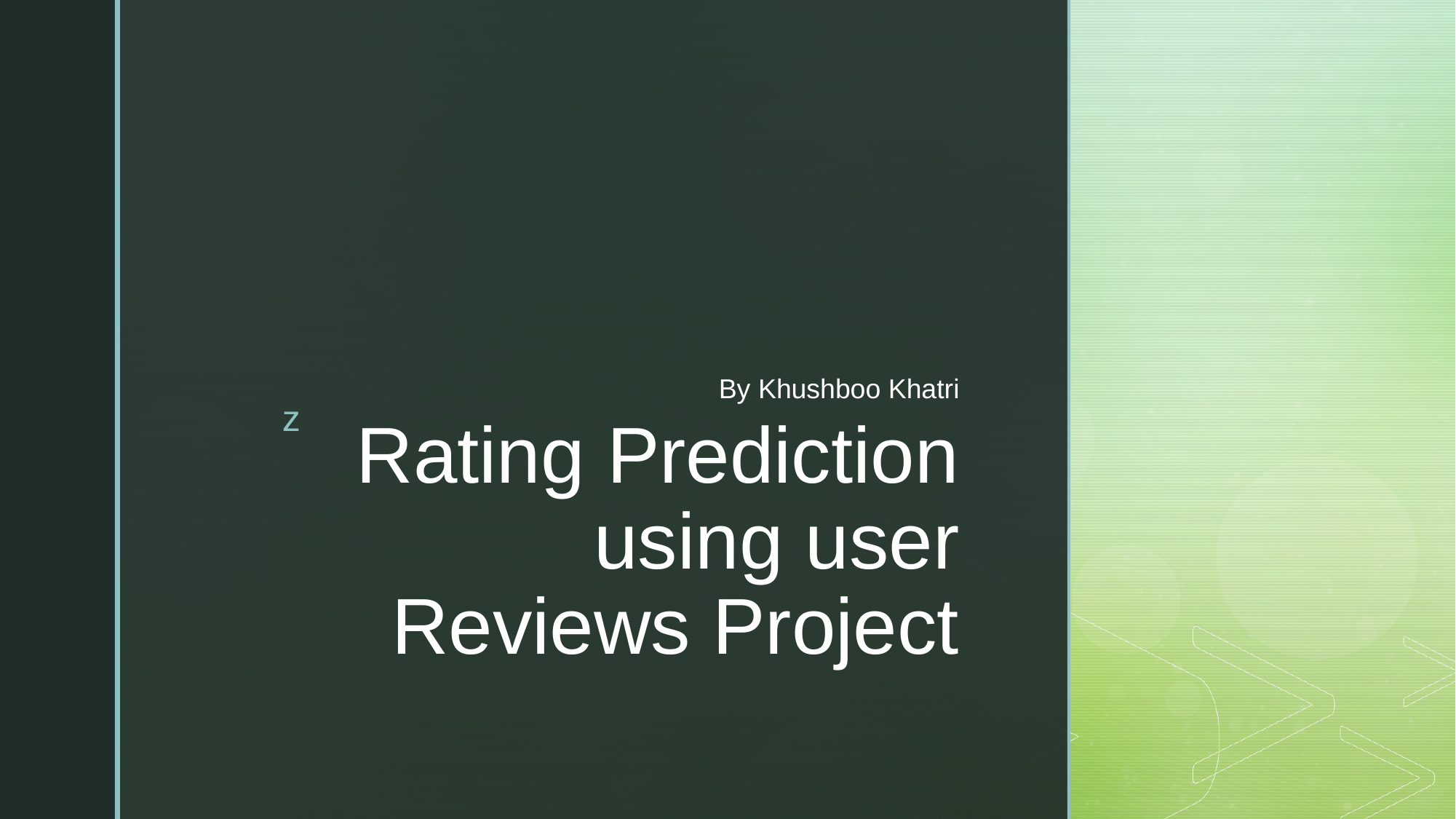

By Khushboo Khatri
# Rating Prediction using user Reviews Project